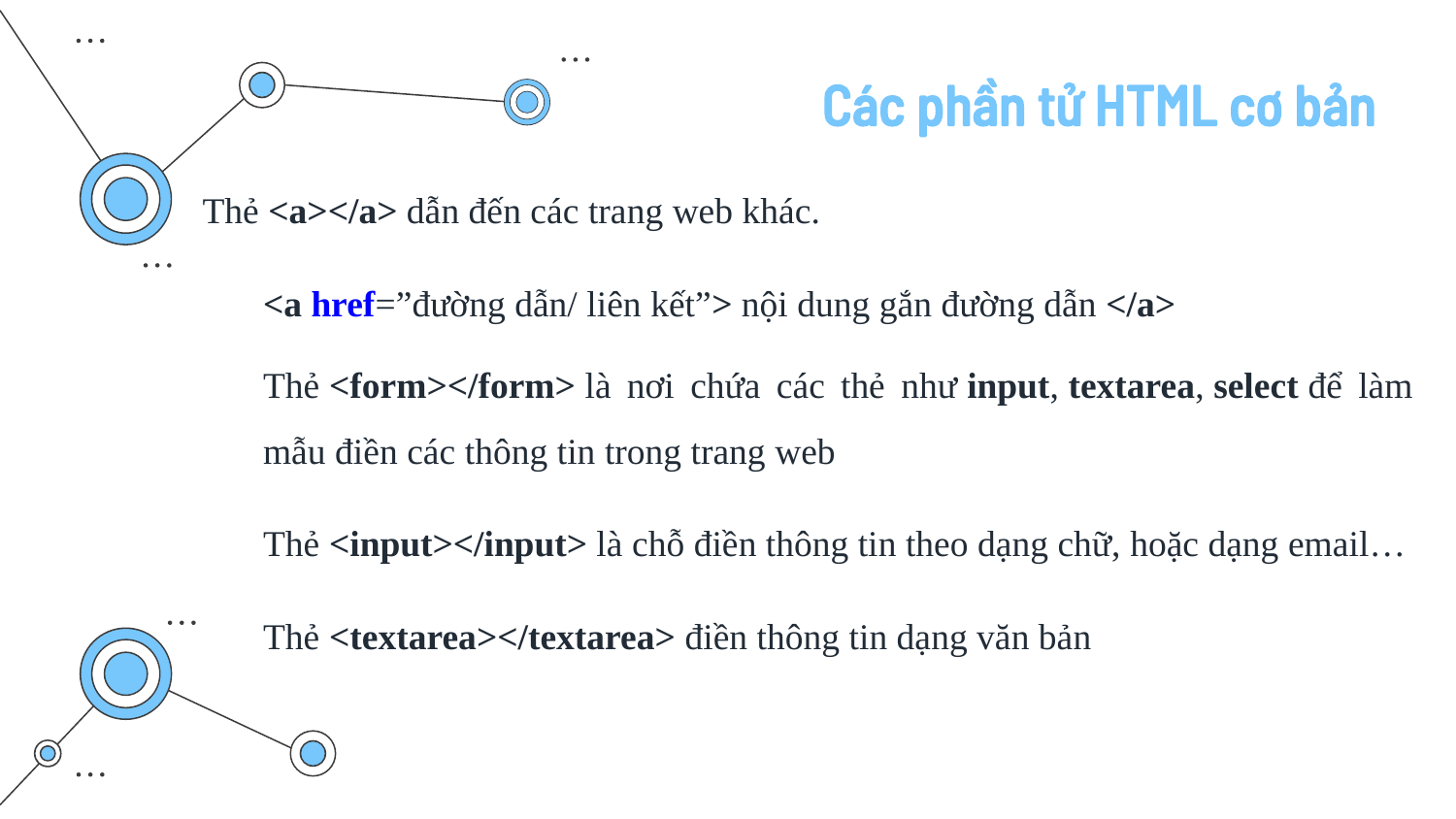

# Các phần tử HTML cơ bản
Thẻ <a></a> dẫn đến các trang web khác.
<a href=”đường dẫn/ liên kết”> nội dung gắn đường dẫn </a>
Thẻ <form></form> là nơi chứa các thẻ như input, textarea, select để làm mẫu điền các thông tin trong trang web
Thẻ <input></input> là chỗ điền thông tin theo dạng chữ, hoặc dạng email…
Thẻ <textarea></textarea> điền thông tin dạng văn bản